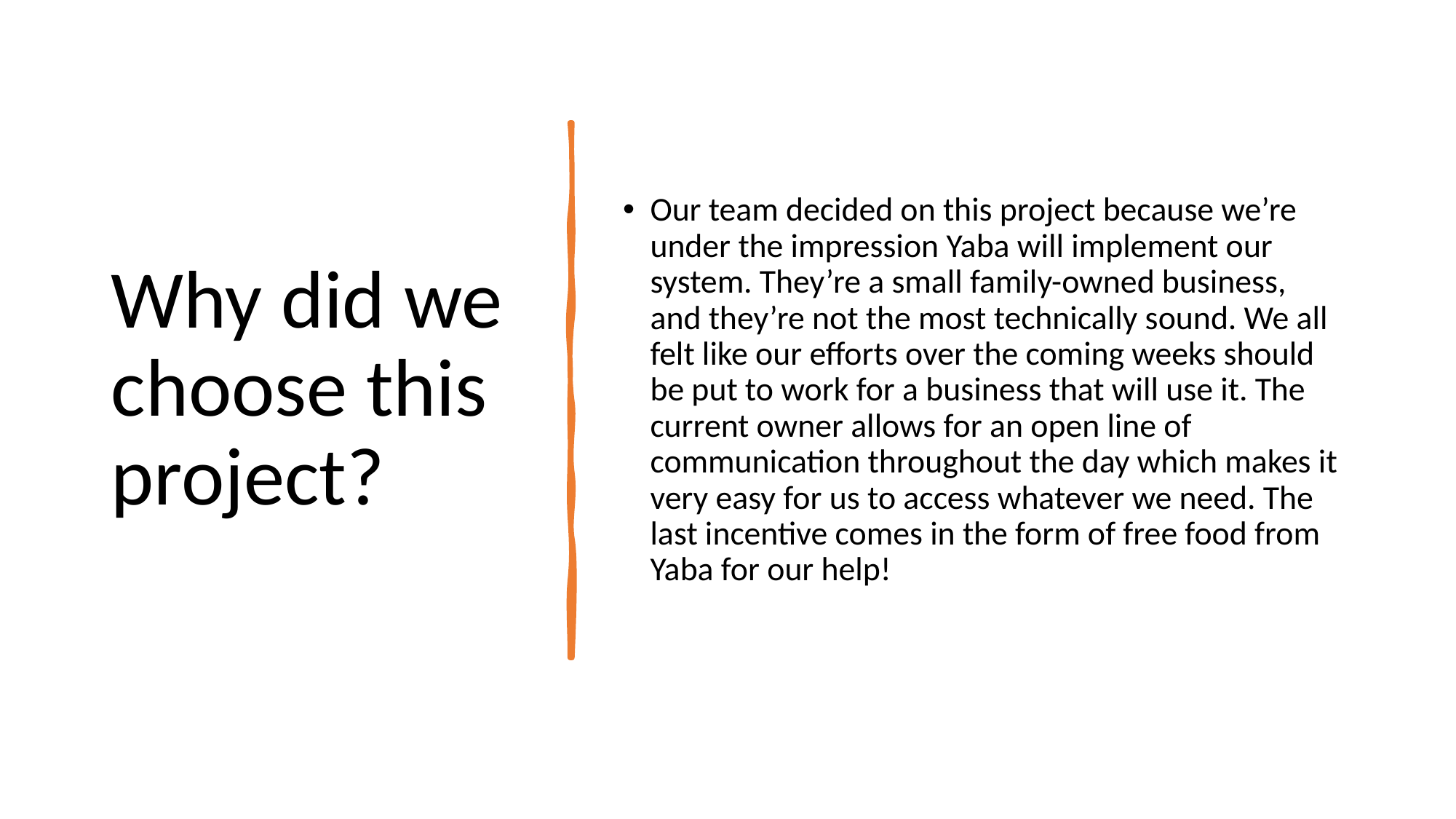

# Why did we choose this project?
Our team decided on this project because we’re under the impression Yaba will implement our system. They’re a small family-owned business, and they’re not the most technically sound. We all felt like our efforts over the coming weeks should be put to work for a business that will use it. The current owner allows for an open line of communication throughout the day which makes it very easy for us to access whatever we need. The last incentive comes in the form of free food from Yaba for our help!